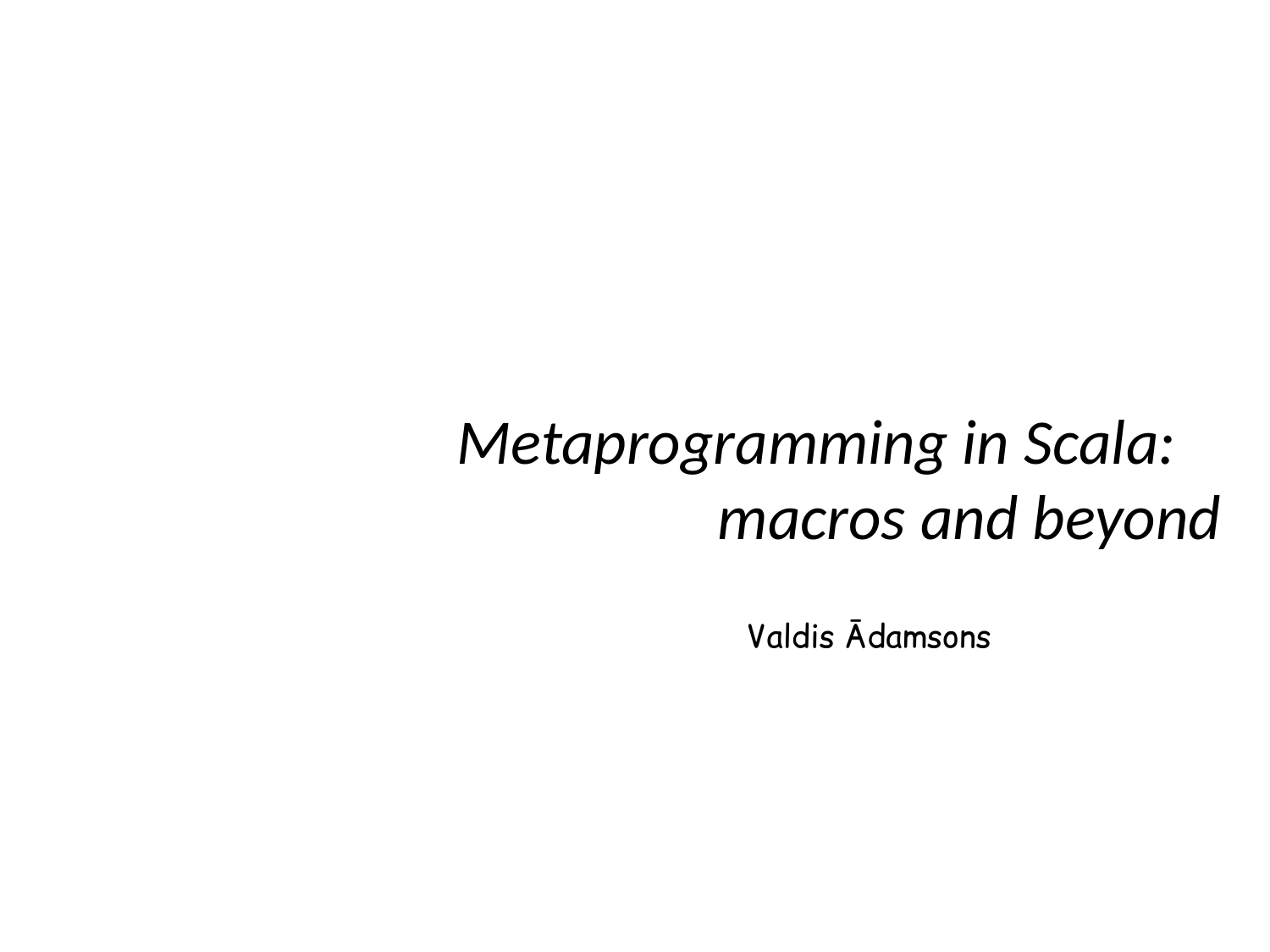

Metaprogramming in Scala:
macros and beyond
Valdis Ādamsons